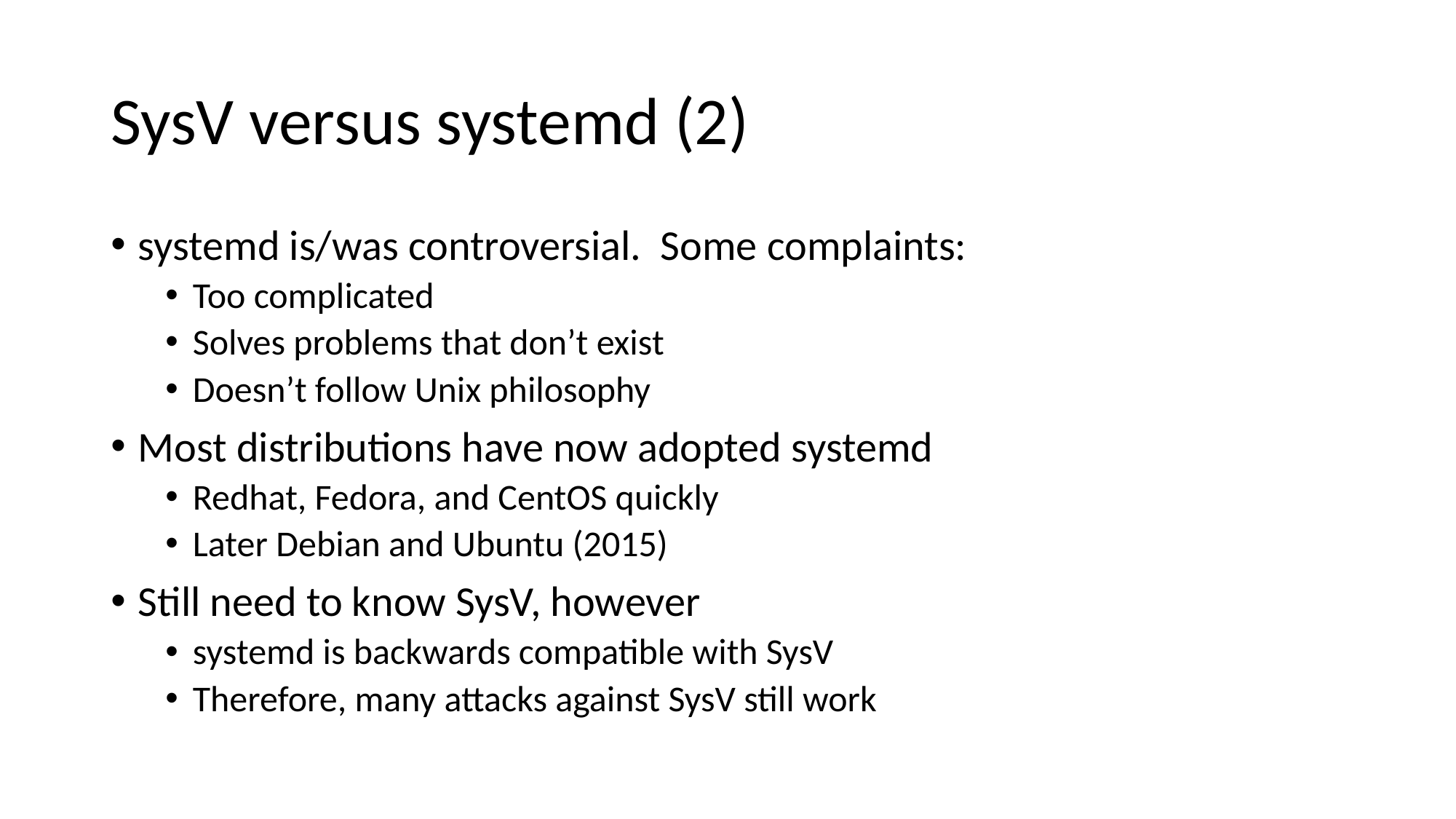

# SysV versus systemd (2)
systemd is/was controversial.  Some complaints:
Too complicated
Solves problems that don’t exist
Doesn’t follow Unix philosophy
Most distributions have now adopted systemd
Redhat, Fedora, and CentOS quickly
Later Debian and Ubuntu (2015)
Still need to know SysV, however
systemd is backwards compatible with SysV
Therefore, many attacks against SysV still work